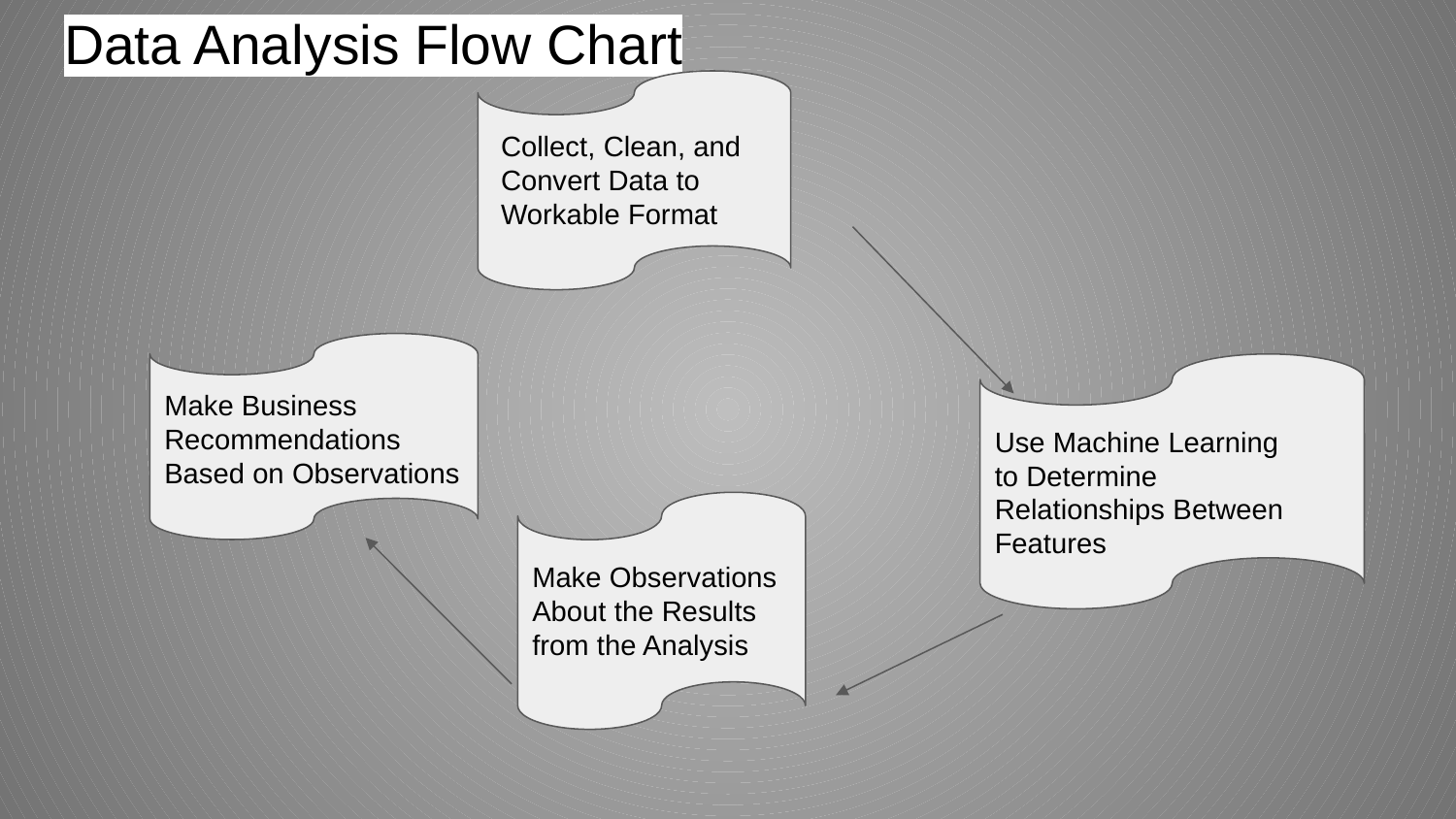

# Data Analysis Flow Chart

Collect, Clean, and Convert Data to Workable Format

Make Business Recommendations Based on Observations
Use Machine Learning to Determine Relationships Between Features

Make Observations About the Results from the Analysis